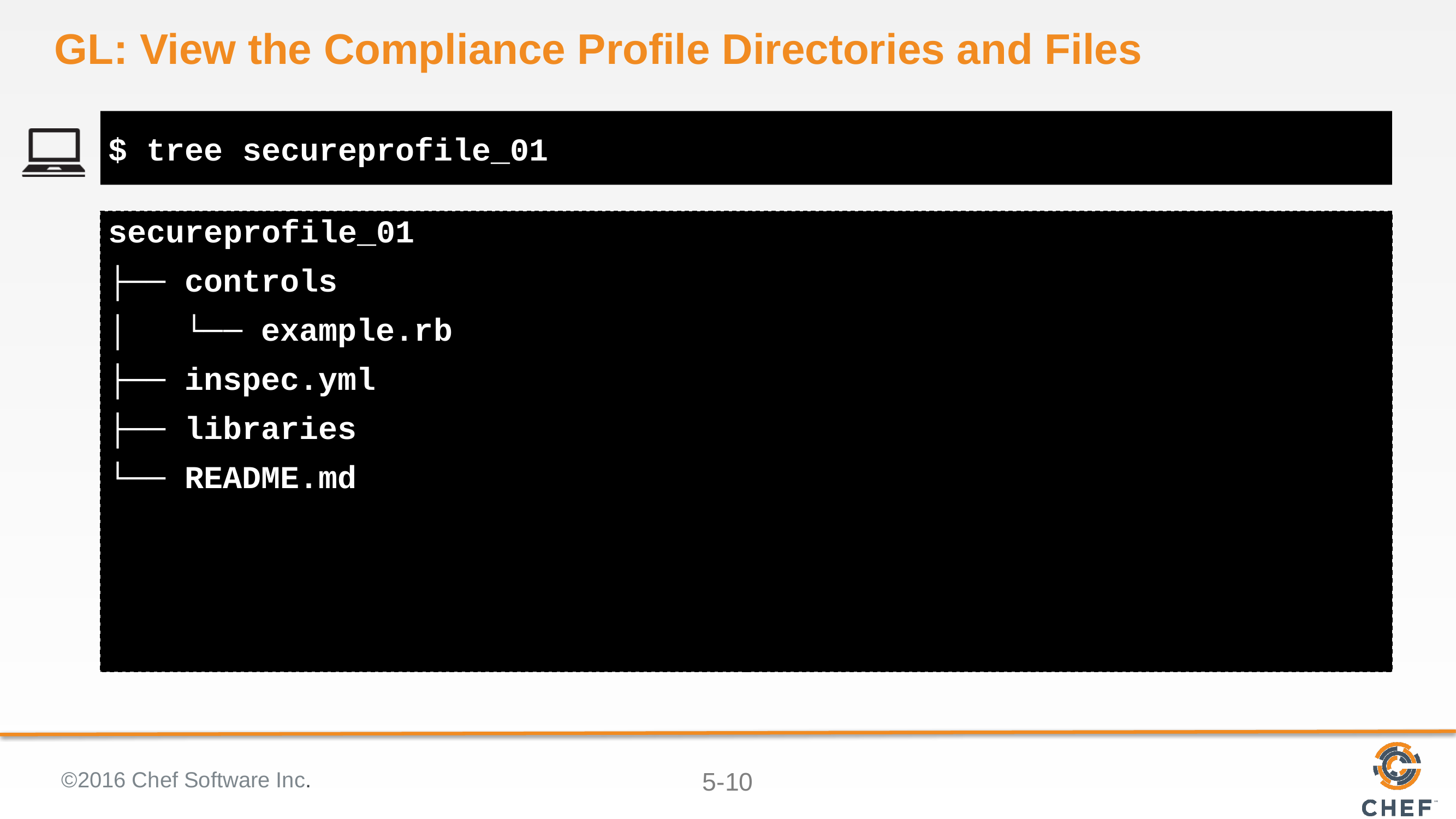

# GL: View the Compliance Profile Directories and Files
$ tree secureprofile_01
secureprofile_01
├── controls
│   └── example.rb
├── inspec.yml
├── libraries
└── README.md